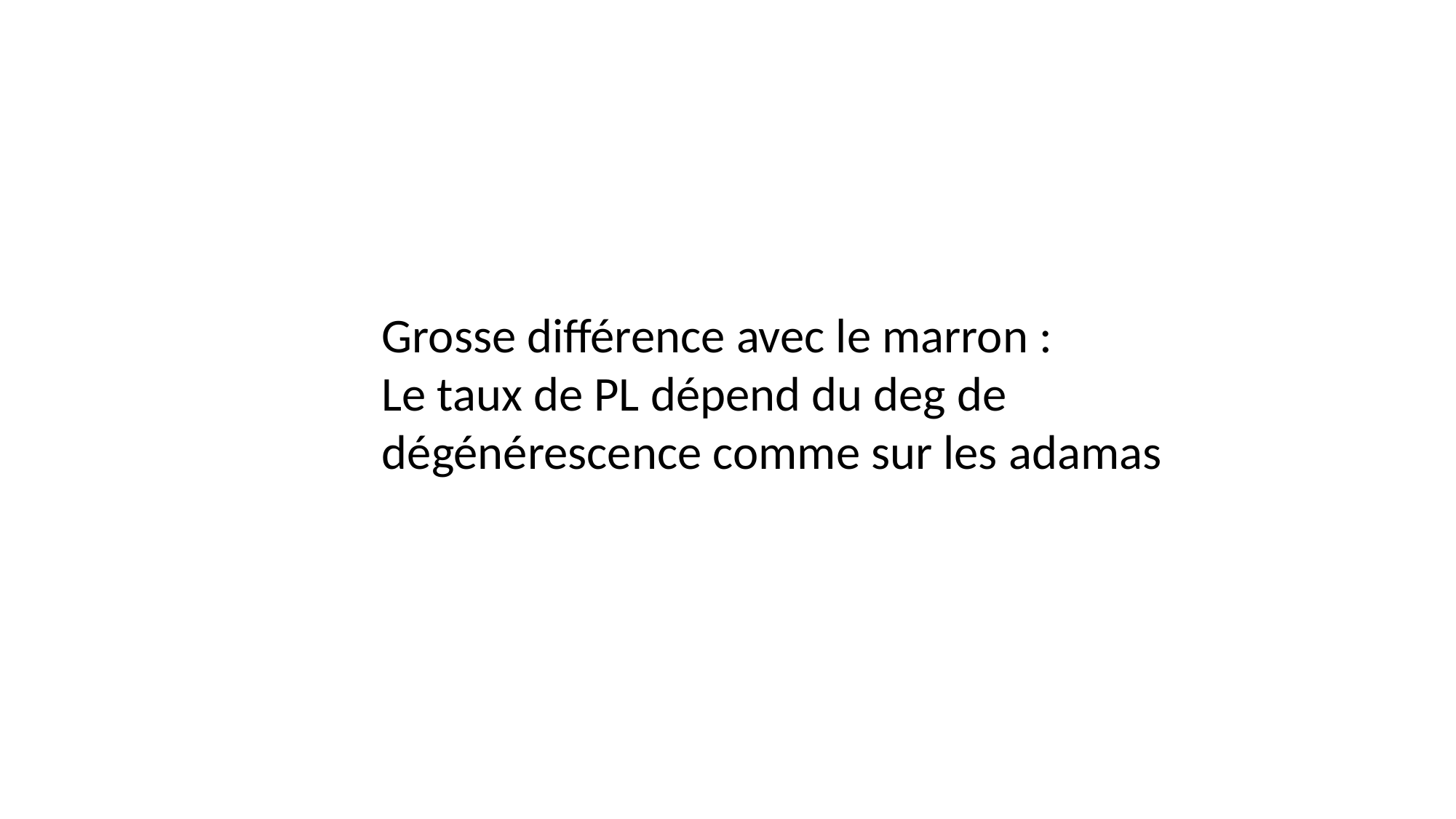

Grosse différence avec le marron :
Le taux de PL dépend du deg de
dégénérescence comme sur les adamas